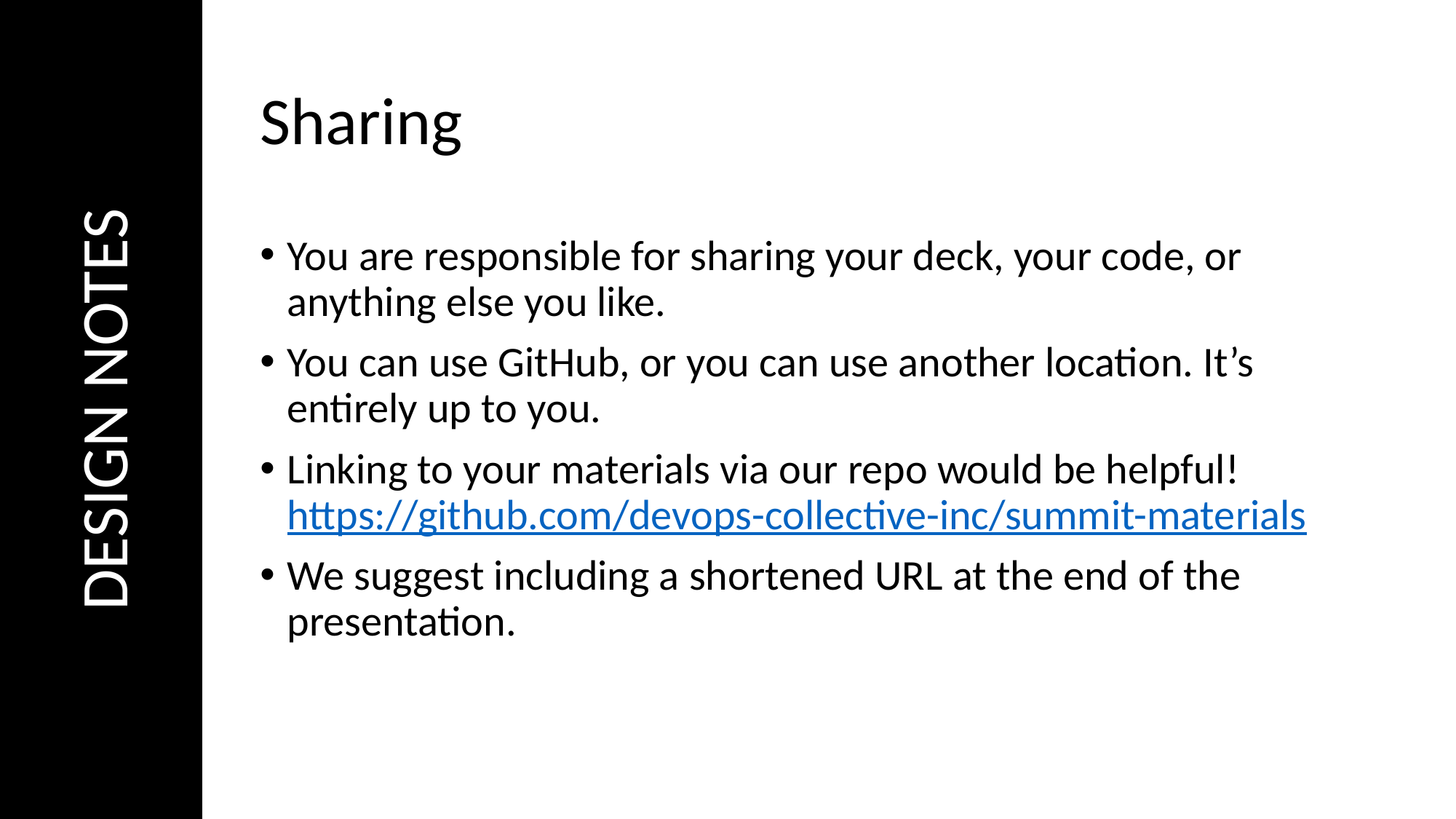

# Sharing
You are responsible for sharing your deck, your code, or anything else you like.
You can use GitHub, or you can use another location. It’s entirely up to you.
Linking to your materials via our repo would be helpful! https://github.com/devops-collective-inc/summit-materials
We suggest including a shortened URL at the end of the presentation.